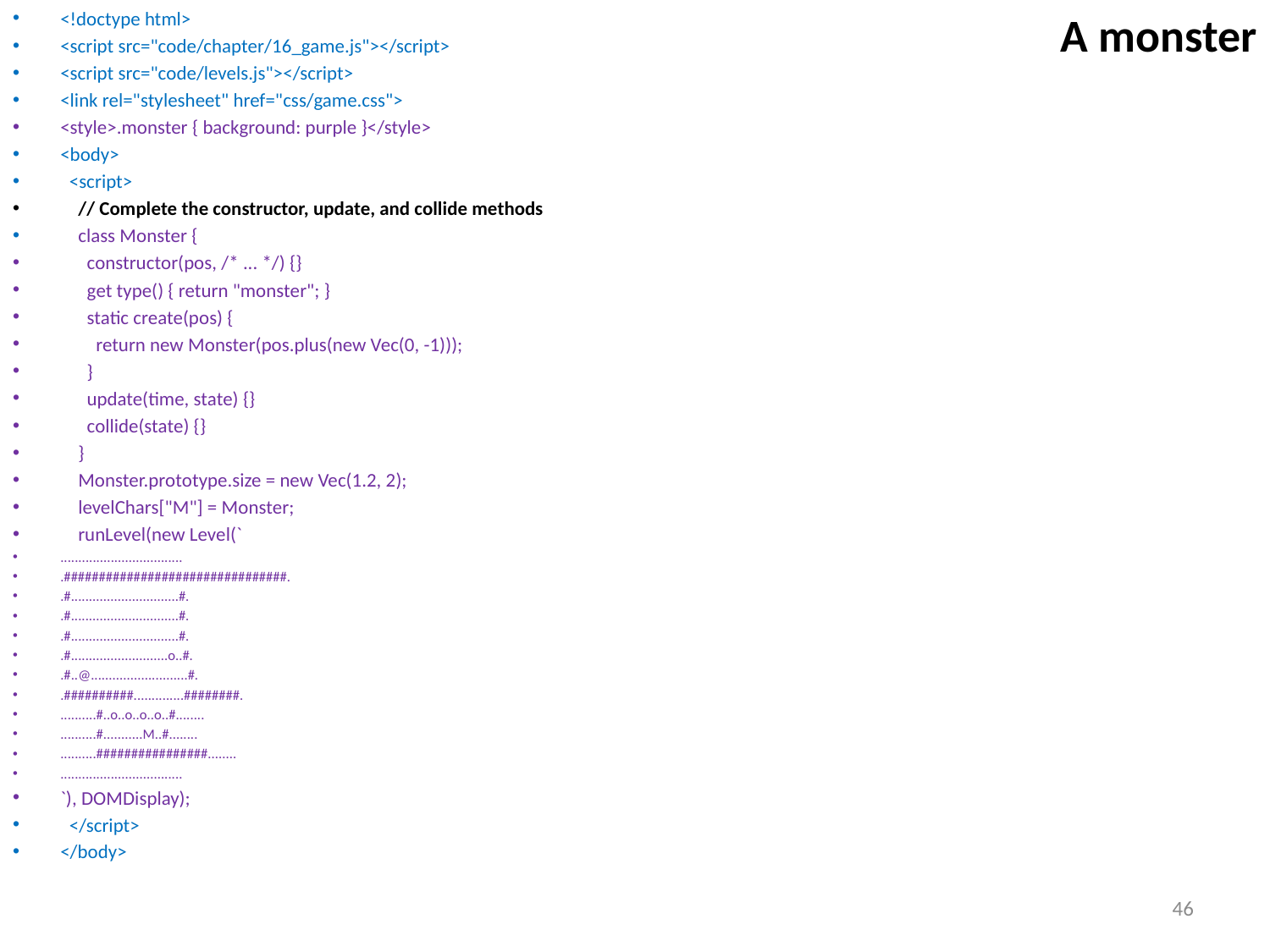

# A monster
<!doctype html>
<script src="code/chapter/16_game.js"></script>
<script src="code/levels.js"></script>
<link rel="stylesheet" href="css/game.css">
<style>.monster { background: purple }</style>
<body>
  <script>
    // Complete the constructor, update, and collide methods
    class Monster {
      constructor(pos, /* ... */) {}
      get type() { return "monster"; }
      static create(pos) {
        return new Monster(pos.plus(new Vec(0, -1)));
      }
      update(time, state) {}
      collide(state) {}
    }
    Monster.prototype.size = new Vec(1.2, 2);
    levelChars["M"] = Monster;
    runLevel(new Level(`
..................................
.################################.
.#..............................#.
.#..............................#.
.#..............................#.
.#...........................o..#.
.#..@...........................#.
.##########..............########.
..........#..o..o..o..o..#........
..........#...........M..#........
..........################........
..................................
`), DOMDisplay);
  </script>
</body>
46